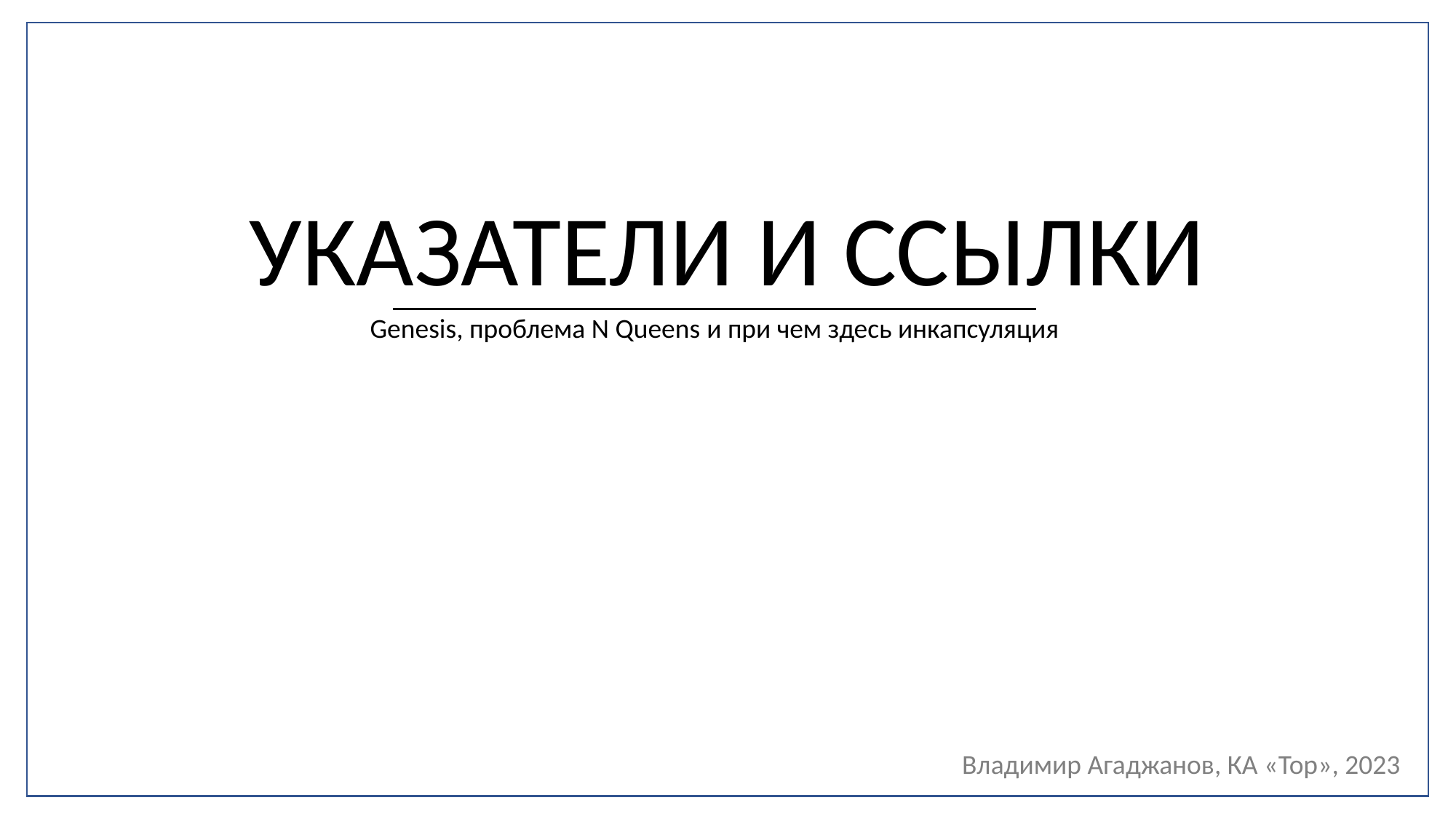

УКАЗАТЕЛИ И ССЫЛКИ
Genesis, проблема N Queens и при чем здесь инкапсуляция
Владимир Агаджанов, КА «Top», 2023